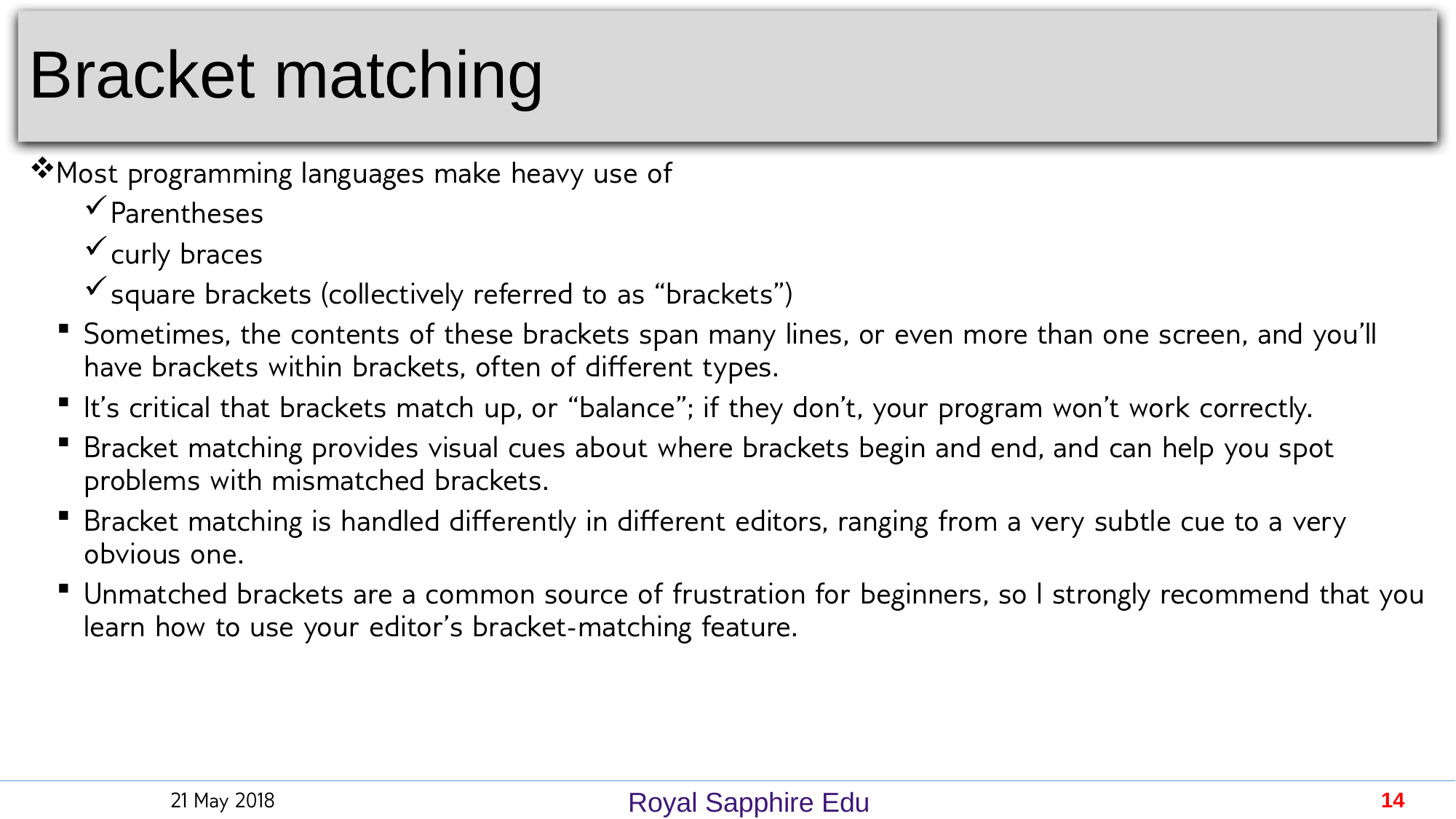

# Bracket matching
Most programming languages make heavy use of
Parentheses
curly braces
square brackets (collectively referred to as “brackets”)
Sometimes, the contents of these brackets span many lines, or even more than one screen, and you’ll have brackets within brackets, often of different types.
It’s critical that brackets match up, or “balance”; if they don’t, your program won’t work correctly.
Bracket matching provides visual cues about where brackets begin and end, and can help you spot problems with mismatched brackets.
Bracket matching is handled differently in different editors, ranging from a very subtle cue to a very obvious one.
Unmatched brackets are a common source of frustration for beginners, so I strongly recommend that you learn how to use your editor’s bracket-matching feature.
21 May 2018
14